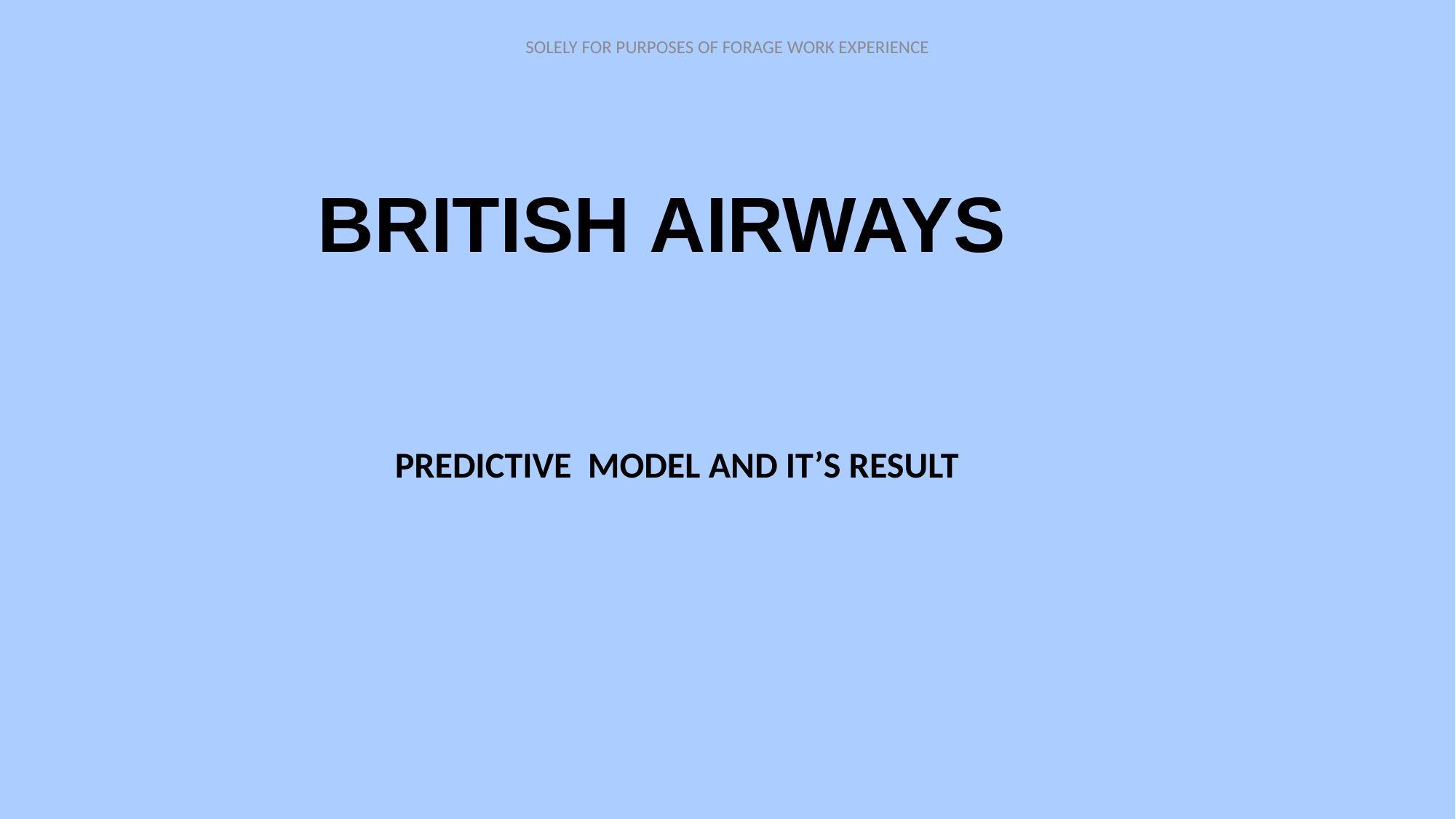

# BRITISH AIRWAYS
 PREDICTIVE  MODEL AND IT’S RESULT